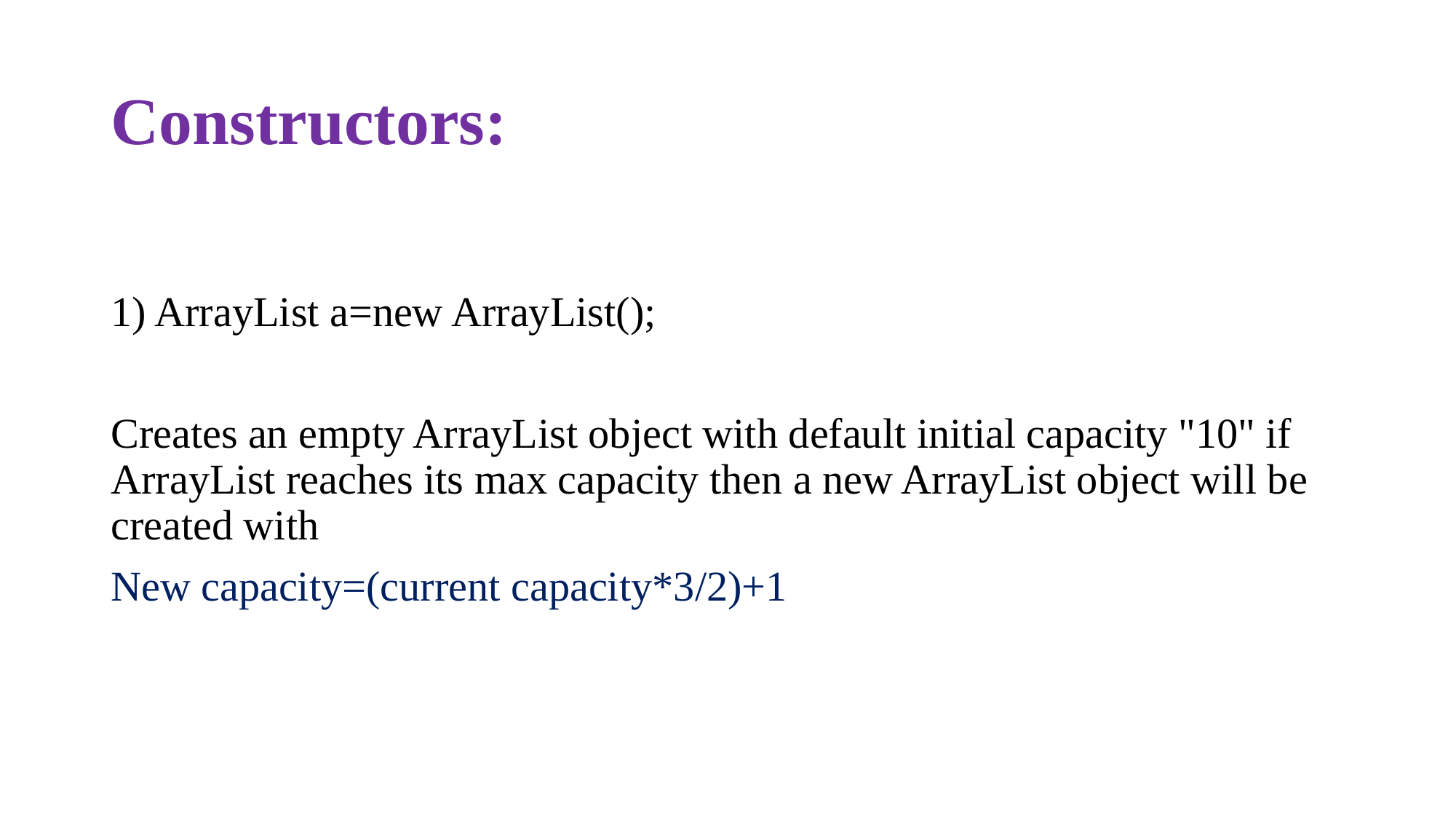

# Constructors:

1) ArrayList a=new ArrayList();

Creates an empty ArrayList object with default initial capacity "10" if ArrayList reaches its max capacity then a new ArrayList object will be created with
New capacity=(current capacity*3/2)+1